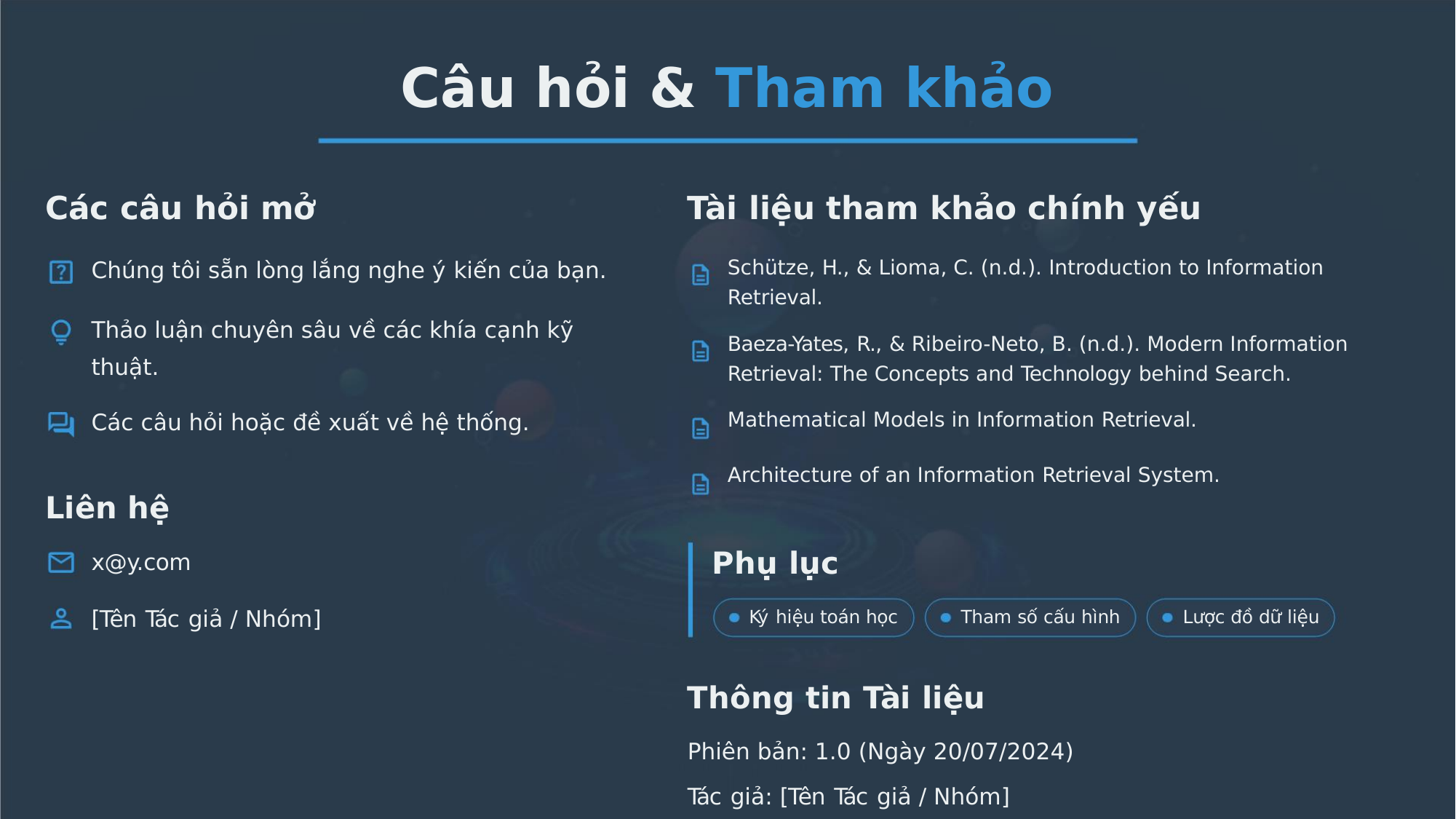

Câu hỏi & Tham khảo
Các câu hỏi mở
Tài liệu tham khảo chính yếu
Schütze, H., & Lioma, C. (n.d.). Introduction to Information
Retrieval.
Chúng tôi sẵn lòng lắng nghe ý kiến của bạn.
Thảo luận chuyên sâu về các khía cạnh kỹ
thuật.
Baeza-Yates, R., & Ribeiro-Neto, B. (n.d.). Modern Information
Retrieval: The Concepts and Technology behind Search.
Mathematical Models in Information Retrieval.
Architecture of an Information Retrieval System.
Các câu hỏi hoặc đề xuất về hệ thống.
Liên hệ
Phụ lục
x@y.com
[Tên Tác giả / Nhóm]
Ký hiệu toán học
Tham số cấu hình
Lược đồ dữ liệu
Thông tin Tài liệu
Phiên bản: 1.0 (Ngày 20/07/2024)
Tác giả: [Tên Tác giả / Nhóm]